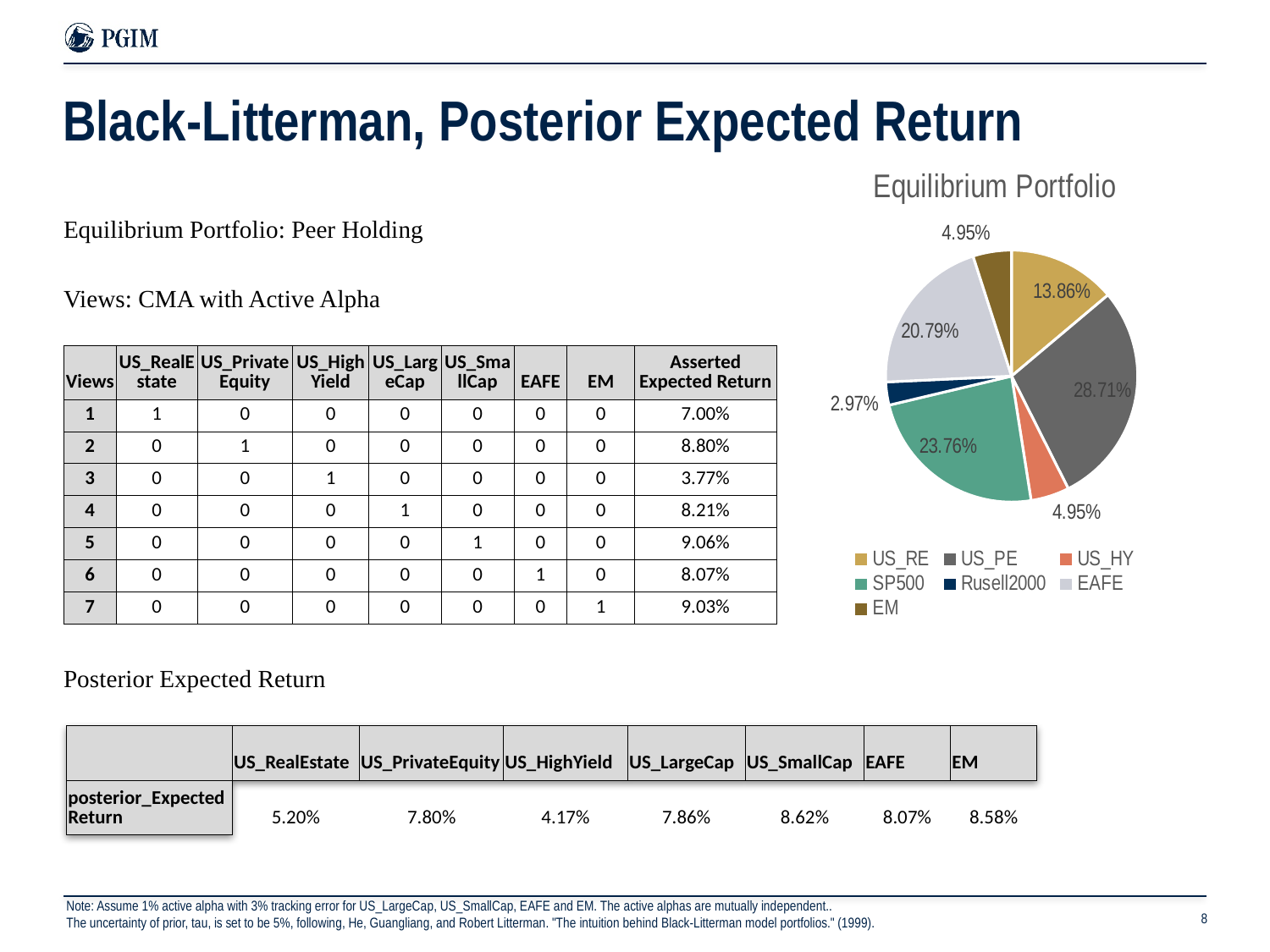

# Black-Litterman, Posterior Expected Return

### Chart: Equilibrium Portfolio

| Category | Peer |
|---|---|
| US_RE | 0.138614 |
| US_PE | 0.287129 |
| US_HY | 0.04950495 |
| SP500 | 0.237624 |
| Rusell2000 | 0.02970297 |
| EAFE | 0.2079208 |
| EM | 0.049505 |
Equilibrium Portfolio: Peer Holding

Views: CMA with Active Alpha

Posterior Expected Return

| Views | US\_RealEstate | US\_PrivateEquity | US\_HighYield | US\_LargeCap | US\_SmallCap | EAFE | EM | Asserted Expected Return |
| --- | --- | --- | --- | --- | --- | --- | --- | --- |
| 1 | 1 | 0 | 0 | 0 | 0 | 0 | 0 | 7.00% |
| 2 | 0 | 1 | 0 | 0 | 0 | 0 | 0 | 8.80% |
| 3 | 0 | 0 | 1 | 0 | 0 | 0 | 0 | 3.77% |
| 4 | 0 | 0 | 0 | 1 | 0 | 0 | 0 | 8.21% |
| 5 | 0 | 0 | 0 | 0 | 1 | 0 | 0 | 9.06% |
| 6 | 0 | 0 | 0 | 0 | 0 | 1 | 0 | 8.07% |
| 7 | 0 | 0 | 0 | 0 | 0 | 0 | 1 | 9.03% |
|  | US\_RealEstate | US\_PrivateEquity | US\_HighYield | US\_LargeCap | US\_SmallCap | EAFE | EM |
| --- | --- | --- | --- | --- | --- | --- | --- |
| posterior\_ExpectedReturn | 5.20% | 7.80% | 4.17% | 7.86% | 8.62% | 8.07% | 8.58% |
Note: Assume 1% active alpha with 3% tracking error for US_LargeCap, US_SmallCap, EAFE and EM. The active alphas are mutually independent..
The uncertainty of prior, tau, is set to be 5%, following, He, Guangliang, and Robert Litterman. "The intuition behind Black-Litterman model portfolios." (1999).

8